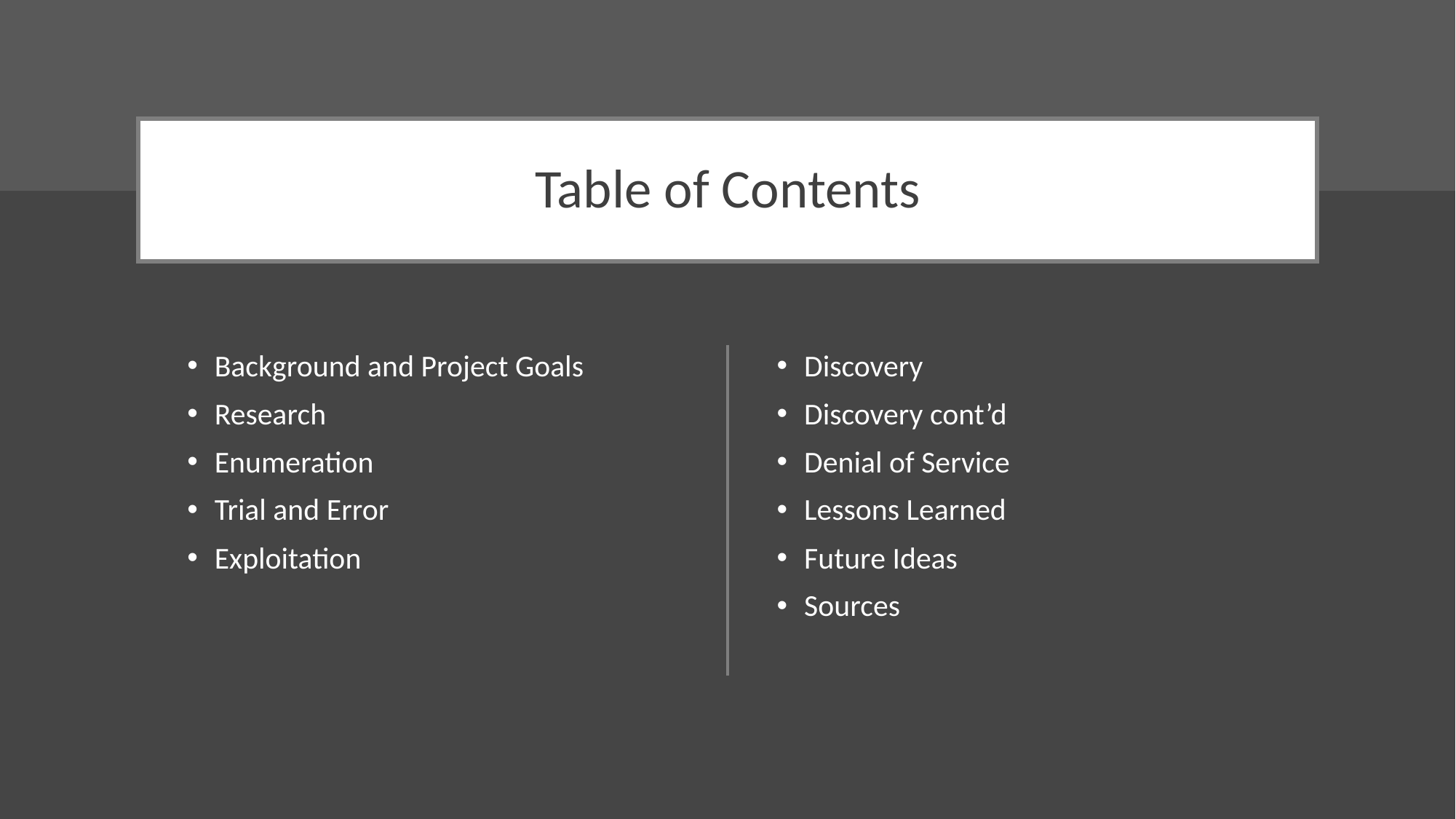

# Table of Contents
Background and Project Goals
Research
Enumeration
Trial and Error
Exploitation

Discovery
Discovery cont’d
Denial of Service
Lessons Learned
Future Ideas
Sources